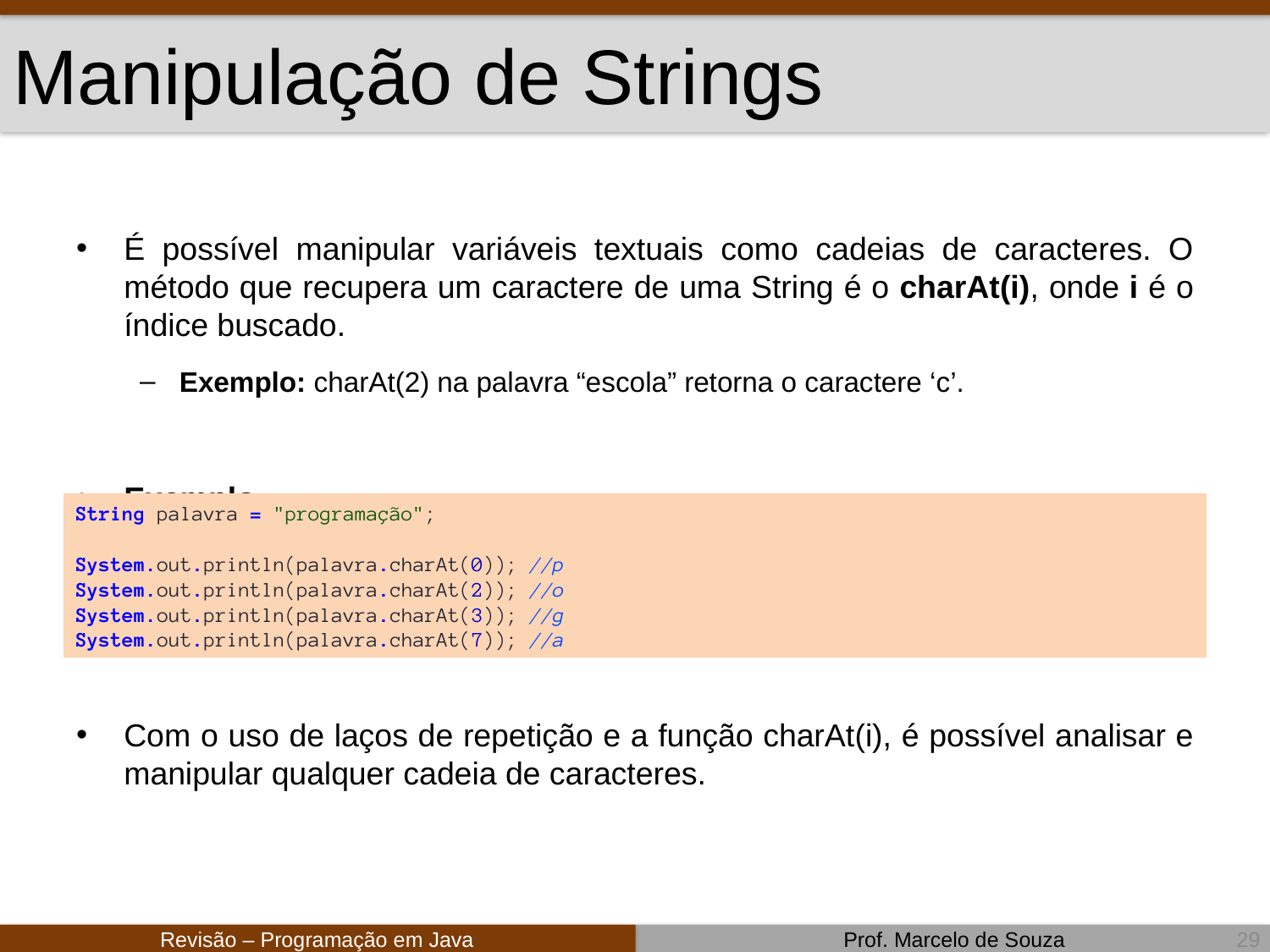

# Manipulação de Strings
É possível manipular variáveis textuais como cadeias de caracteres. O método que recupera um caractere de uma String é o charAt(i), onde i é o índice buscado.
Exemplo: charAt(2) na palavra “escola” retorna o caractere ‘c’.

Exemplo

Com o uso de laços de repetição e a função charAt(i), é possível analisar e manipular qualquer cadeia de caracteres.
String palavra = "programação";

System.out.println(palavra.charAt(0)); //p
System.out.println(palavra.charAt(2)); //o
System.out.println(palavra.charAt(3)); //g
System.out.println(palavra.charAt(7)); //a
29